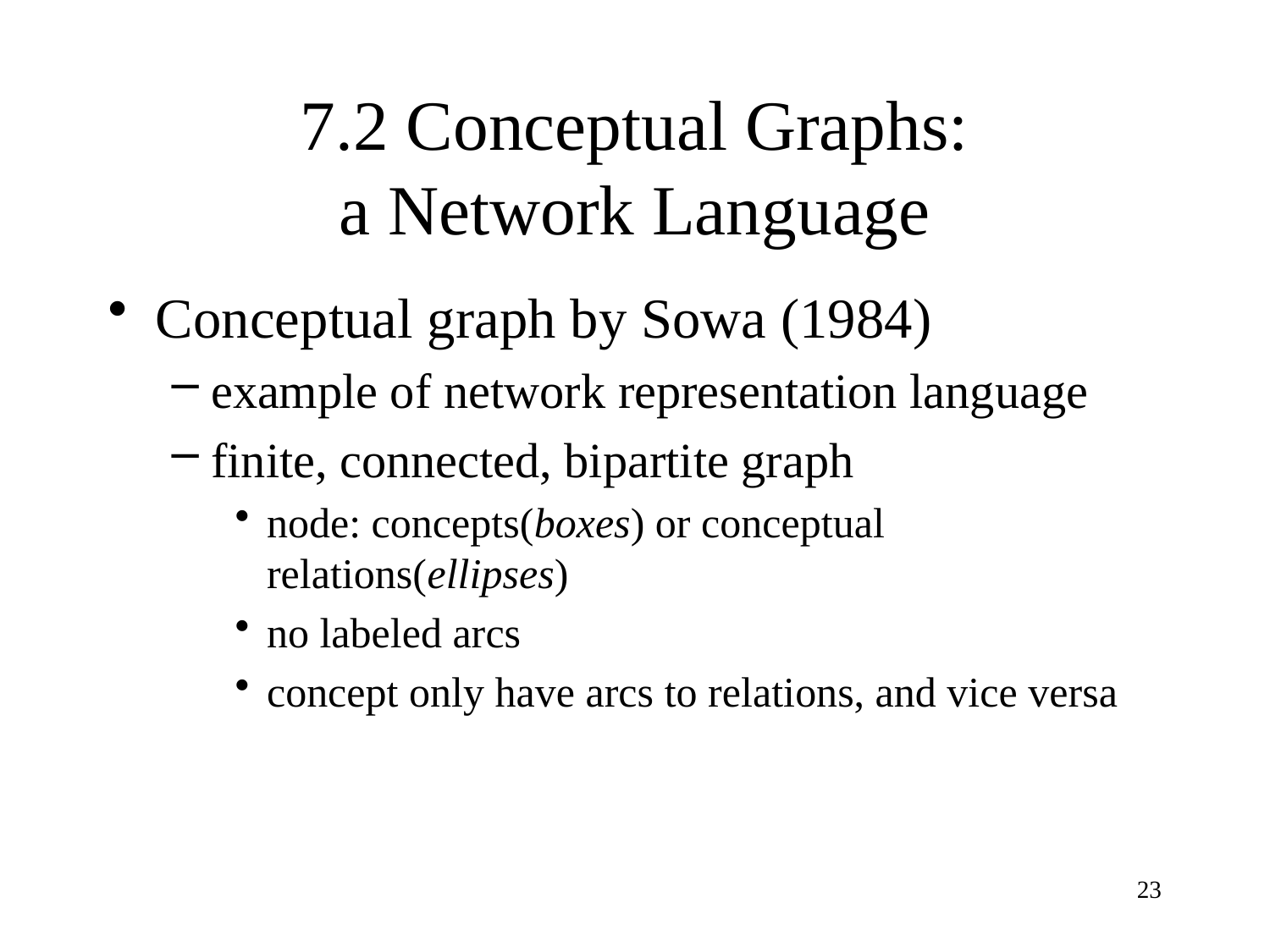

# 7.2 Conceptual Graphs: a Network Language
Conceptual graph by Sowa (1984)
example of network representation language
finite, connected, bipartite graph
node: concepts(boxes) or conceptual relations(ellipses)
no labeled arcs
concept only have arcs to relations, and vice versa
23